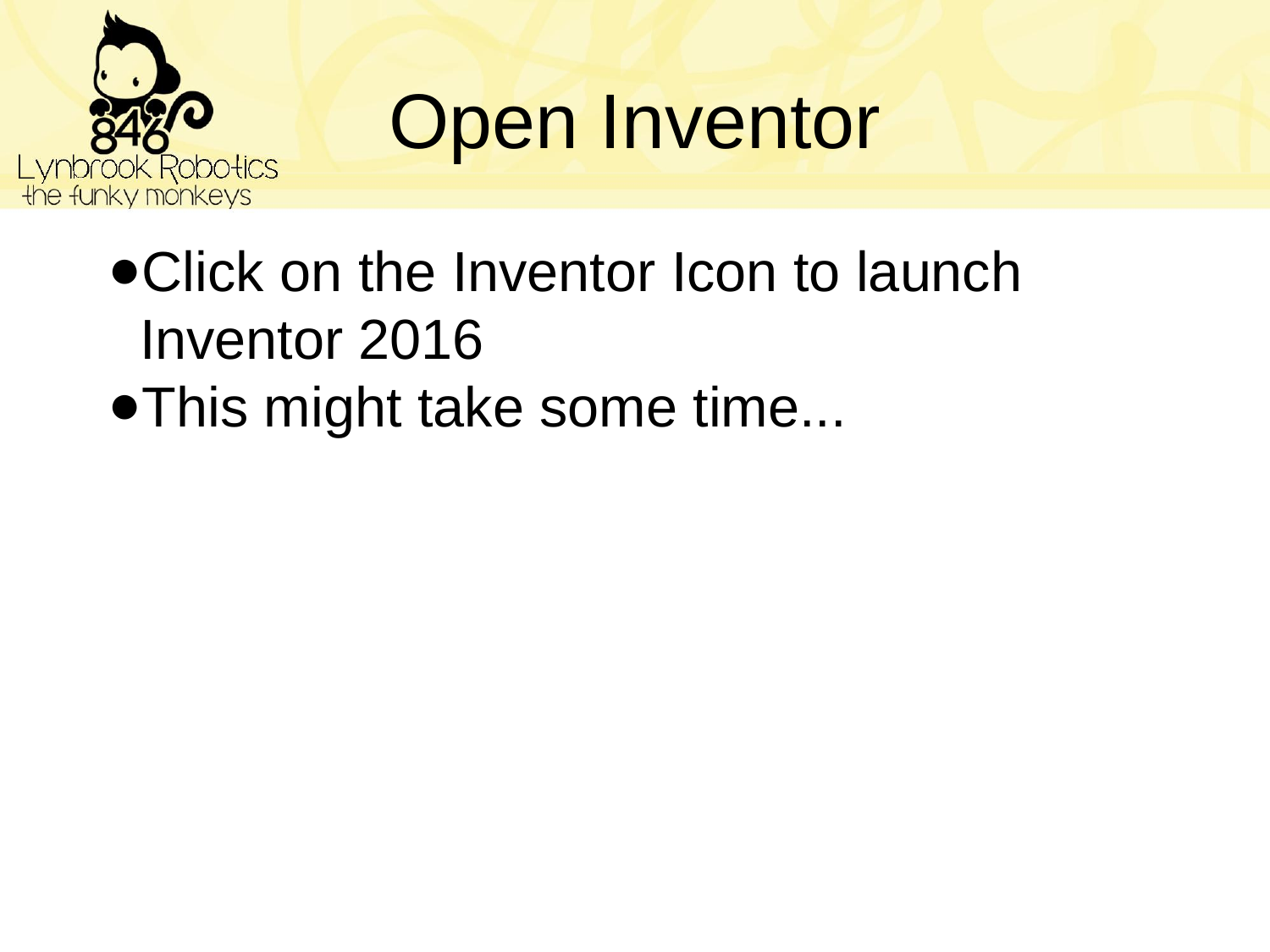

# Open Inventor
Click on the Inventor Icon to launch Inventor 2016
This might take some time...